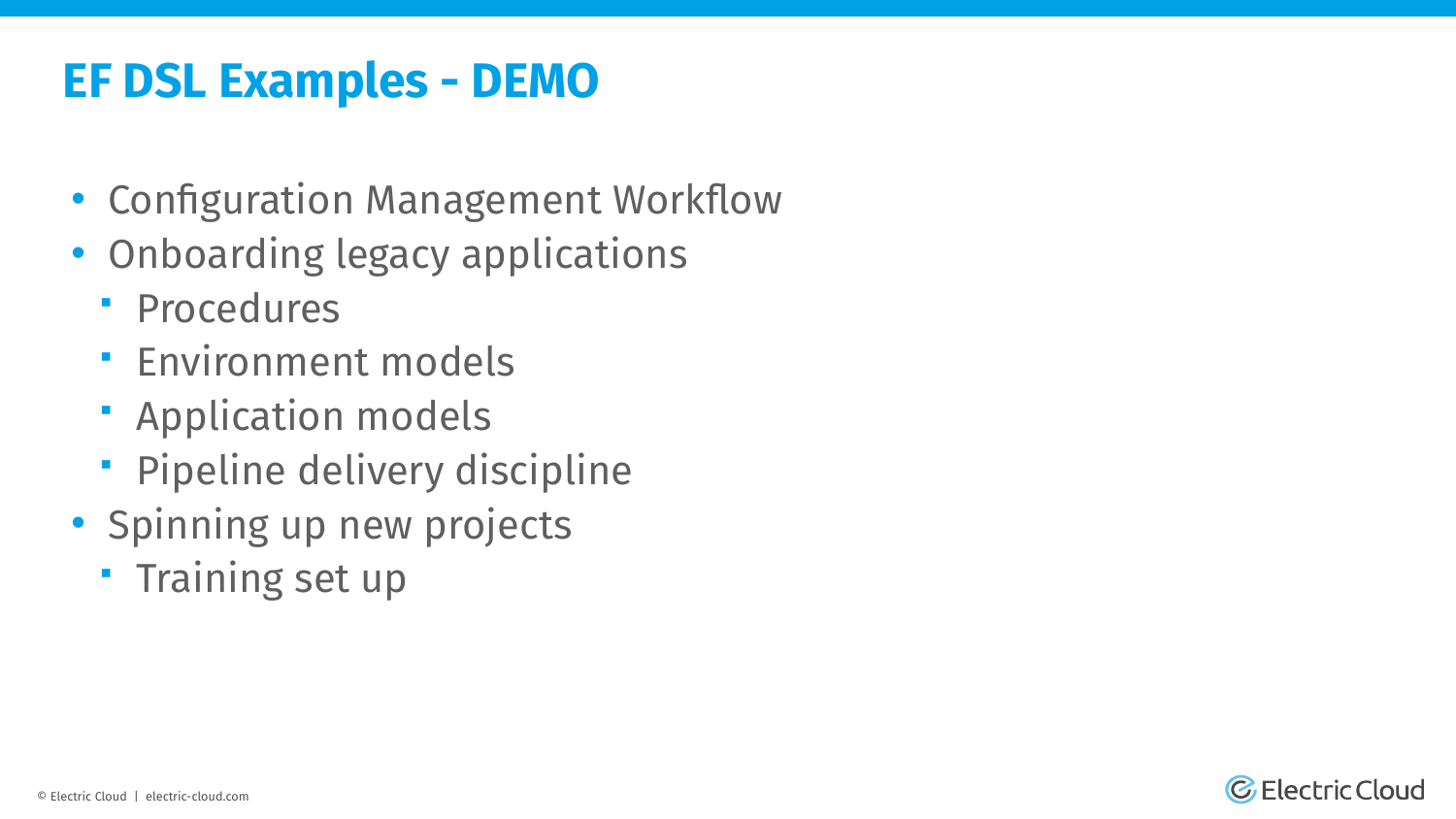

# EF DSL Examples - DEMO
Configuration Management Workflow
Onboarding legacy applications
Procedures
Environment models
Application models
Pipeline delivery discipline
Spinning up new projects
Training set up